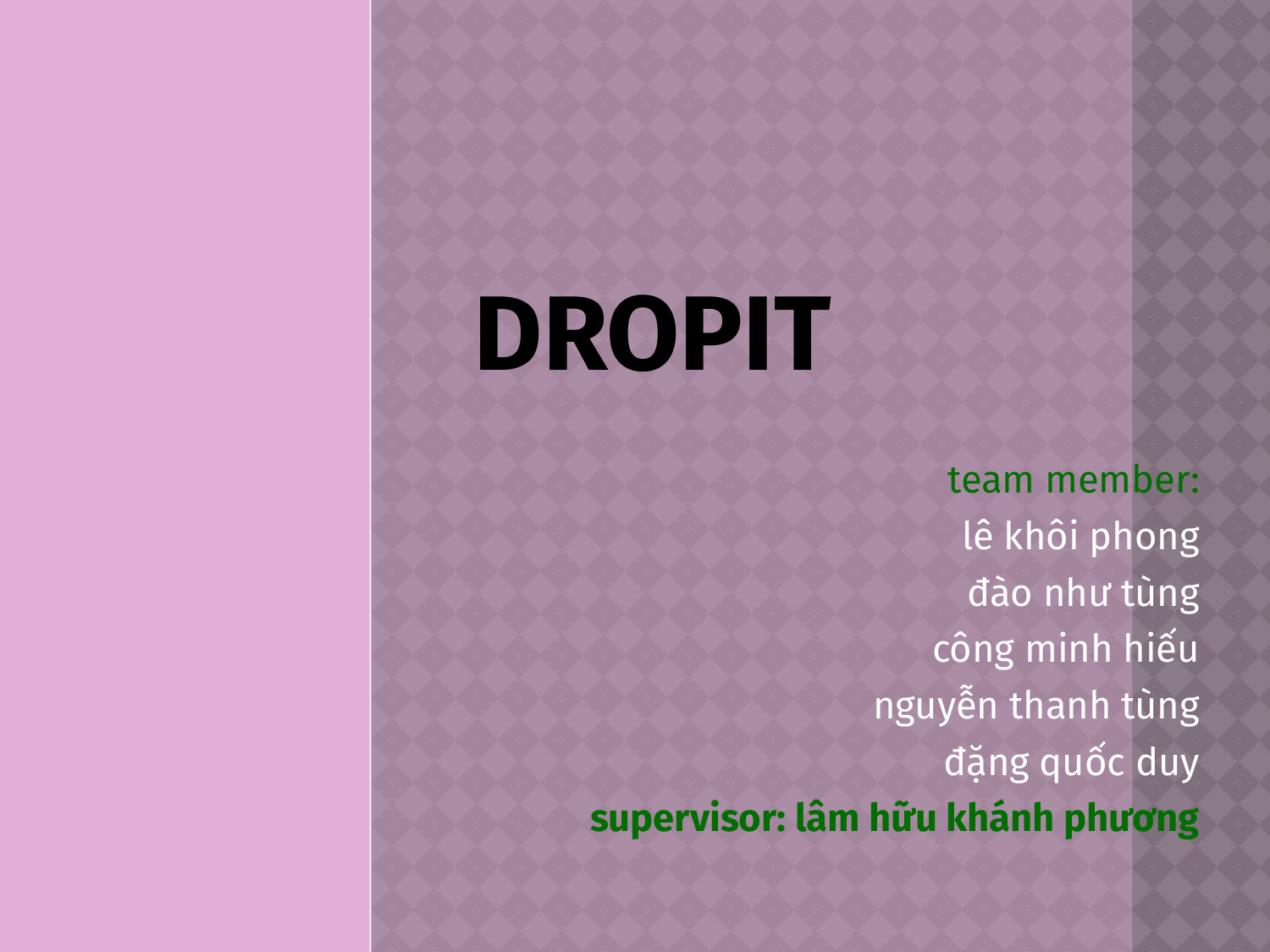

# DropIT
team member:
lê khôi phong
đào như tùng
công minh hiếu
nguyễn thanh tùng
đặng quốc duy
supervisor: lâm hữu khánh phương